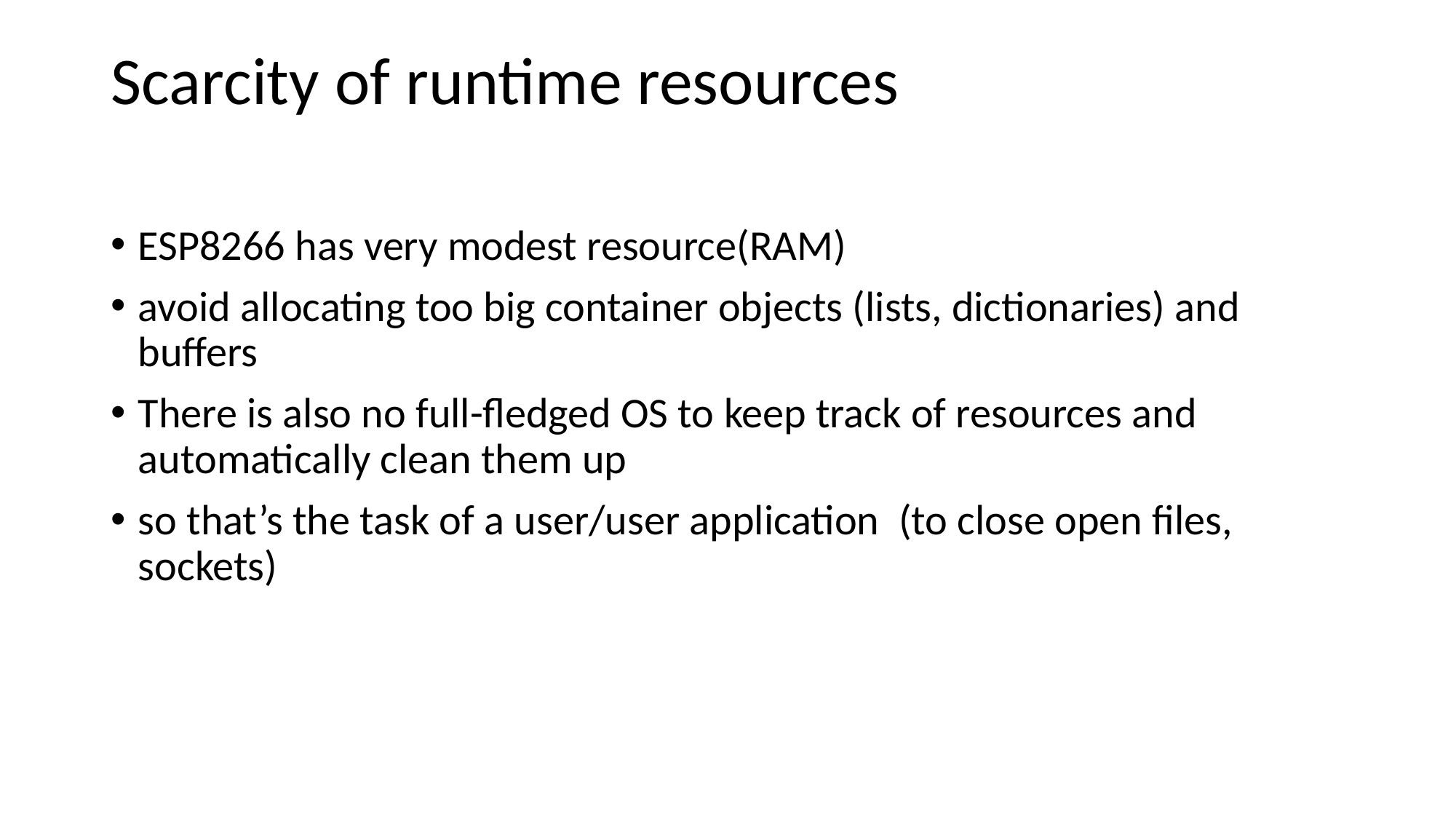

# Scarcity of runtime resources
ESP8266 has very modest resource(RAM)
avoid allocating too big container objects (lists, dictionaries) and buffers
There is also no full-fledged OS to keep track of resources and automatically clean them up
so that’s the task of a user/user application  (to close open files, sockets)